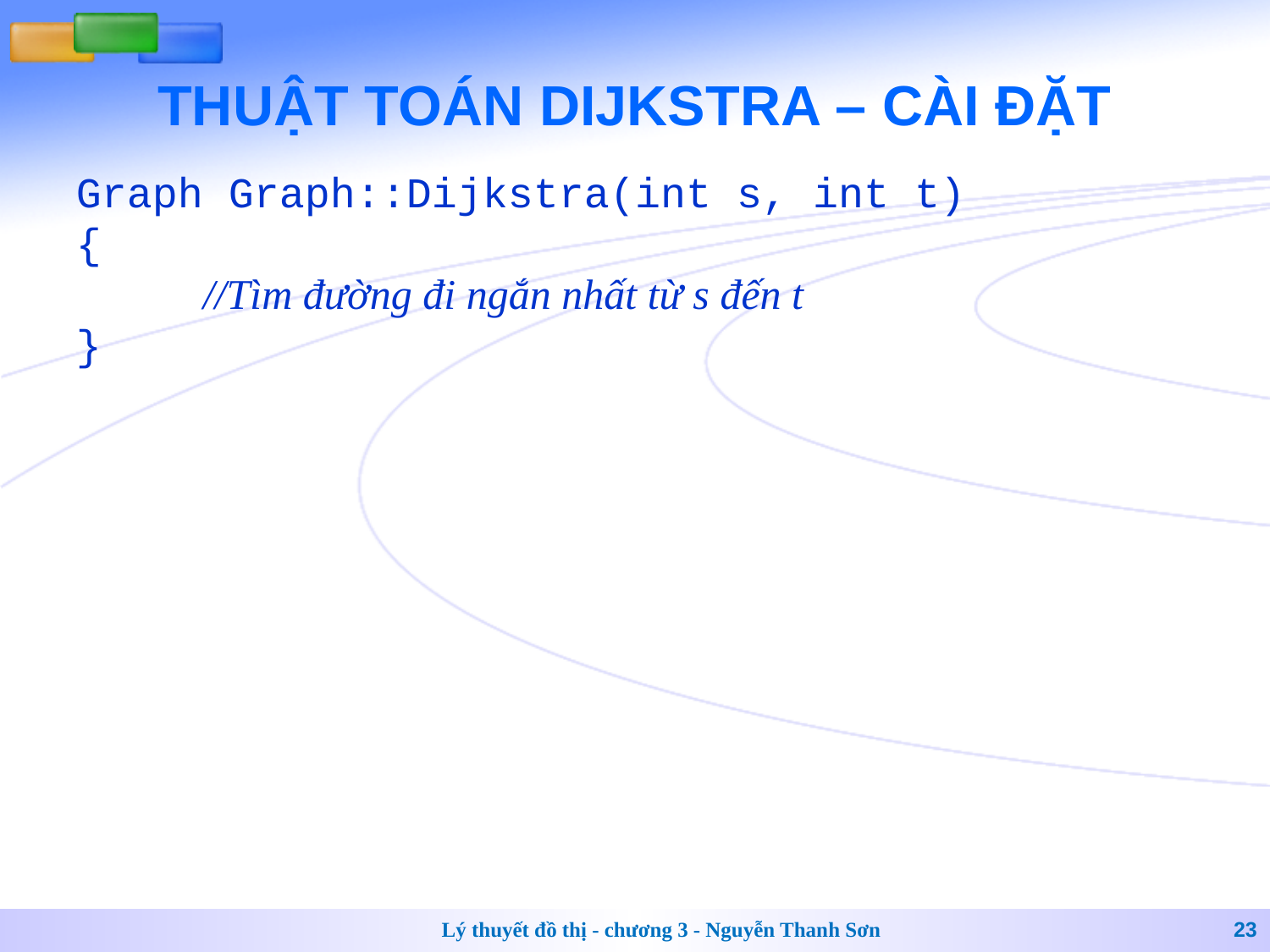

THUẬT TOÁN DIJKSTRA – CÀI ĐẶT
Graph Graph::Dijkstra(int s, int t)
{
	//Tìm đường đi ngắn nhất từ s đến t
}

Lý thuyết đồ thị - chương 3 - Nguyễn Thanh Sơn
23